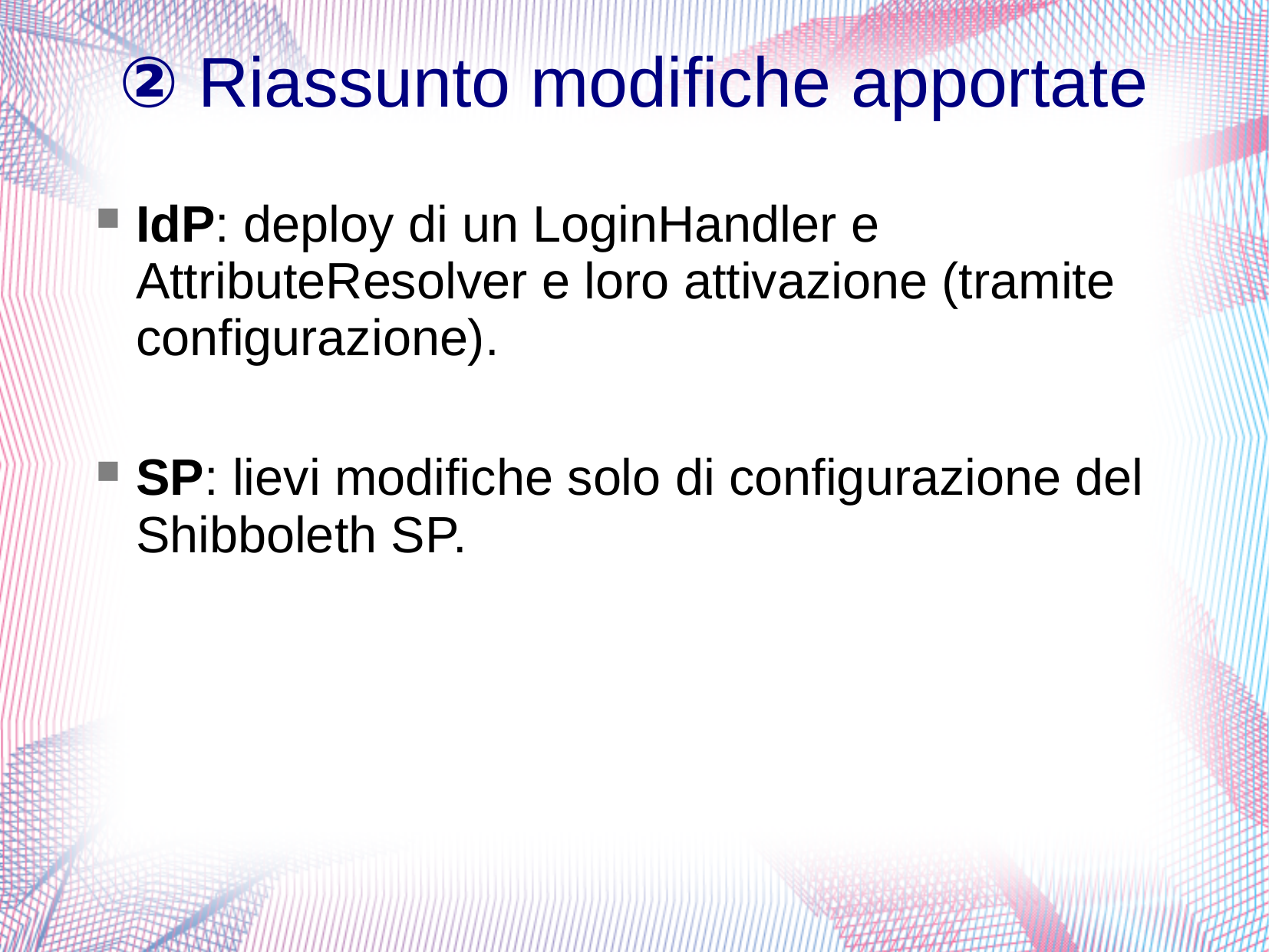

② Riassunto modifiche apportate
IdP: deploy di un LoginHandler e AttributeResolver e loro attivazione (tramite configurazione).

SP: lievi modifiche solo di configurazione del Shibboleth SP.